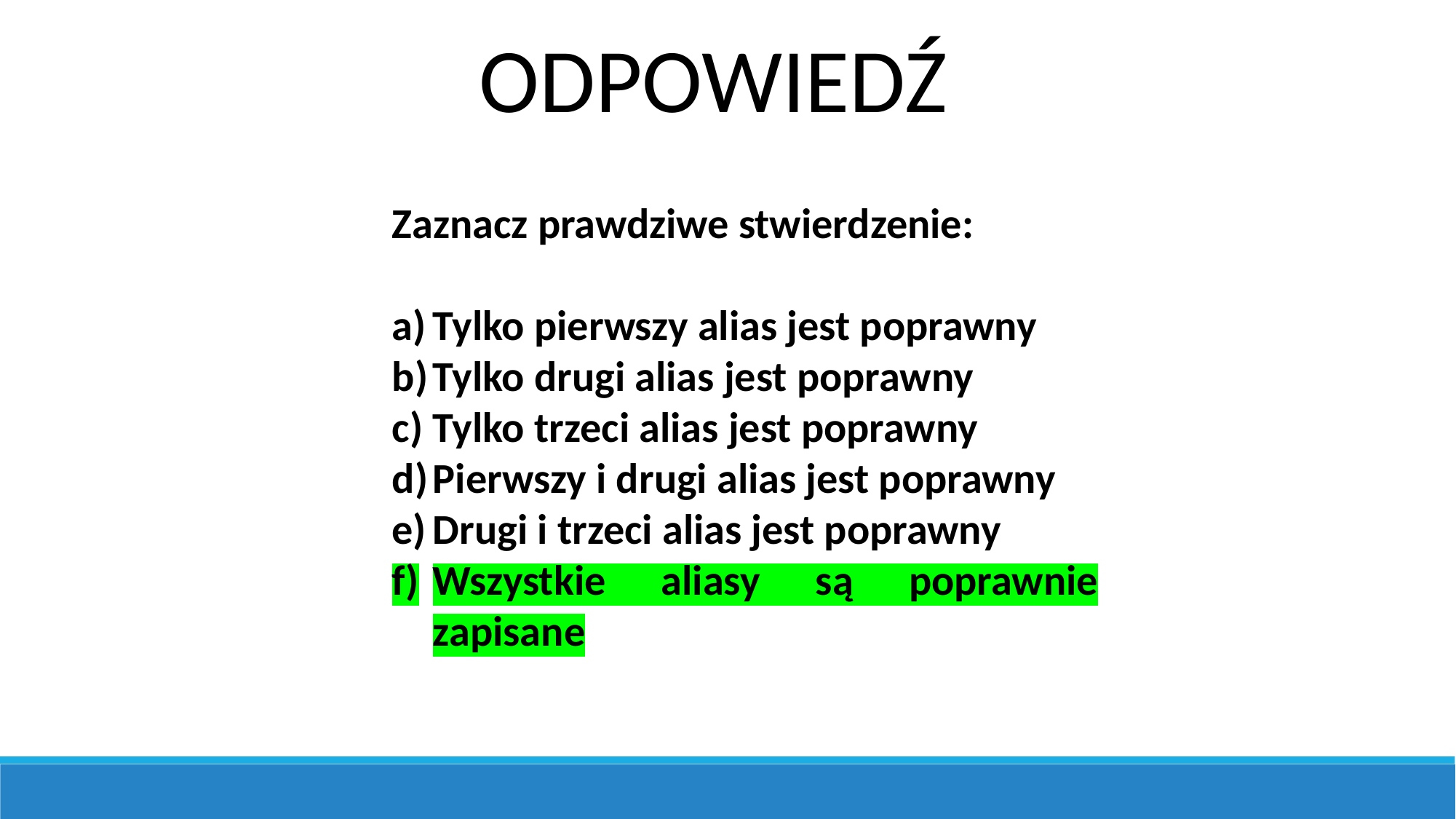

ODPOWIEDŹ
Zaznacz prawdziwe stwierdzenie:

Tylko pierwszy alias jest poprawny
Tylko drugi alias jest poprawny
Tylko trzeci alias jest poprawny
Pierwszy i drugi alias jest poprawny
Drugi i trzeci alias jest poprawny
Wszystkie aliasy są poprawnie zapisane